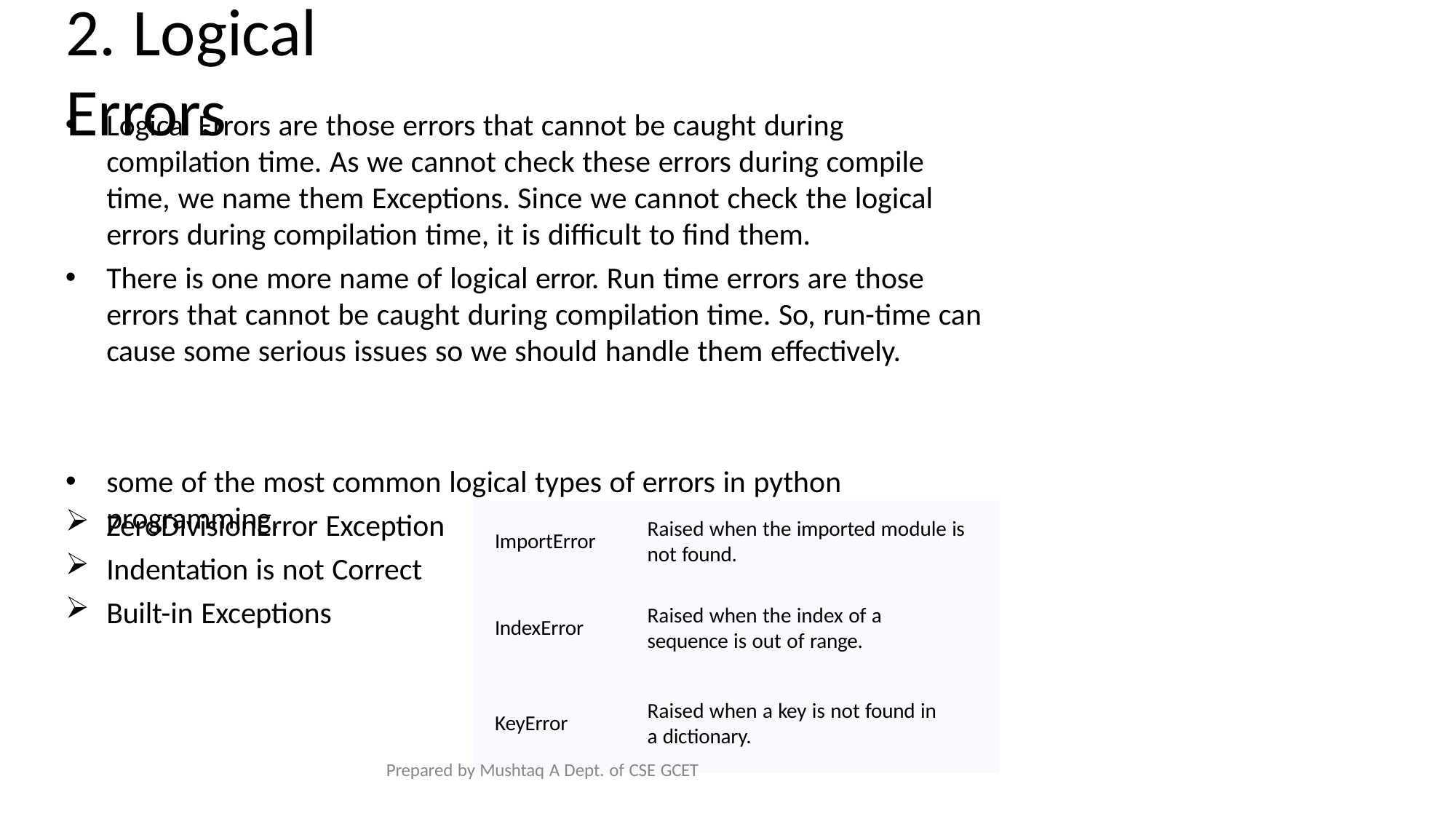

# 2. Logical Errors
Logical Errors are those errors that cannot be caught during compilation time. As we cannot check these errors during compile time, we name them Exceptions. Since we cannot check the logical errors during compilation time, it is difficult to find them.
There is one more name of logical error. Run time errors are those errors that cannot be caught during compilation time. So, run-time can cause some serious issues so we should handle them effectively.
some of the most common logical types of errors in python programming.
ZeroDivisionError Exception
Indentation is not Correct
Built-in Exceptions

Raised when the imported module is
not found.
ImportError
Raised when the index of a sequence is out of range.
IndexError
Raised when a key is not found in a dictionary.
KeyError
Prepared by Mushtaq A Dept. of CSE GCET